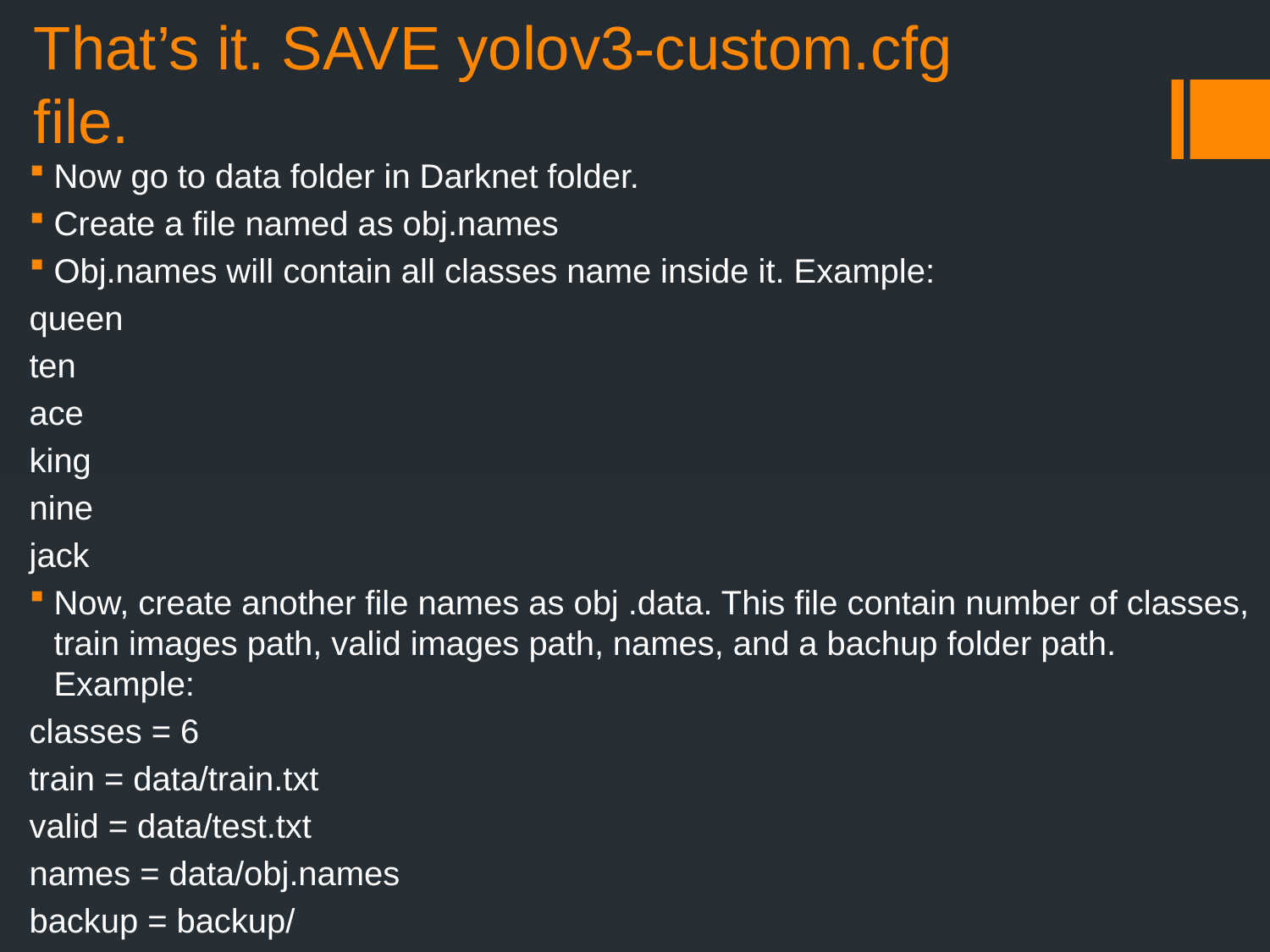

# That’s it. SAVE yolov3-custom.cfg file.
Now go to data folder in Darknet folder.
Create a file named as obj.names
Obj.names will contain all classes name inside it. Example:
	queen
	ten
	ace
	king
	nine
	jack
Now, create another file names as obj .data. This file contain number of classes, train images path, valid images path, names, and a bachup folder path.  Example:
	classes = 6
	train = data/train.txt
	valid = data/test.txt
	names = data/obj.names
	backup = backup/